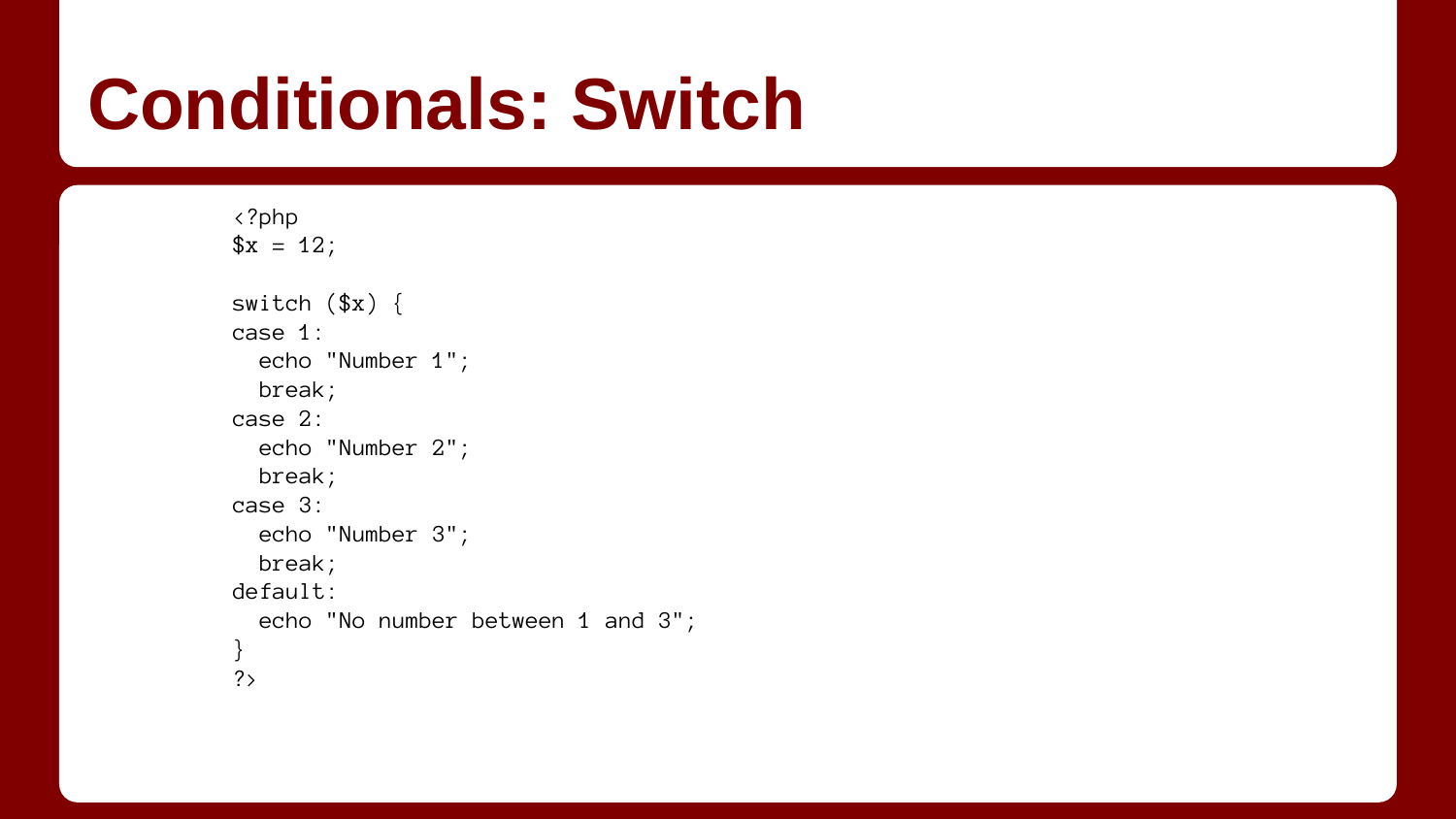

# Conditionals: Switch
<?php
$x = 12;

switch ($x) {
case 1:
  echo "Number 1";
  break;
case 2:
  echo "Number 2";
  break;
case 3:
  echo "Number 3";
  break;
default:
  echo "No number between 1 and 3";
}
?>